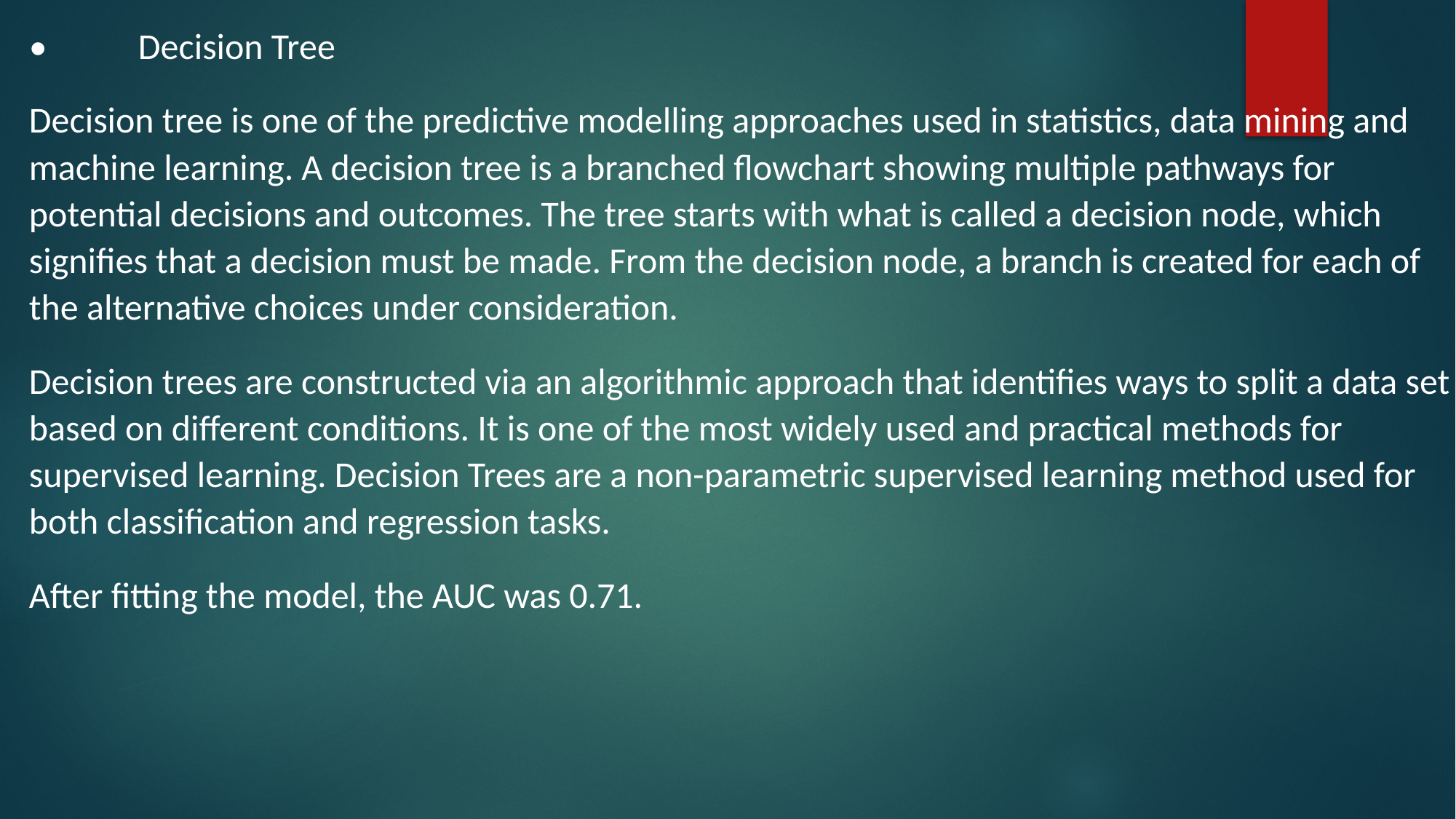

•	Decision Tree
Decision tree is one of the predictive modelling approaches used in statistics, data mining and machine learning. A decision tree is a branched flowchart showing multiple pathways for potential decisions and outcomes. The tree starts with what is called a decision node, which signifies that a decision must be made. From the decision node, a branch is created for each of the alternative choices under consideration.
Decision trees are constructed via an algorithmic approach that identifies ways to split a data set based on different conditions. It is one of the most widely used and practical methods for supervised learning. Decision Trees are a non-parametric supervised learning method used for both classification and regression tasks.
After fitting the model, the AUC was 0.71.